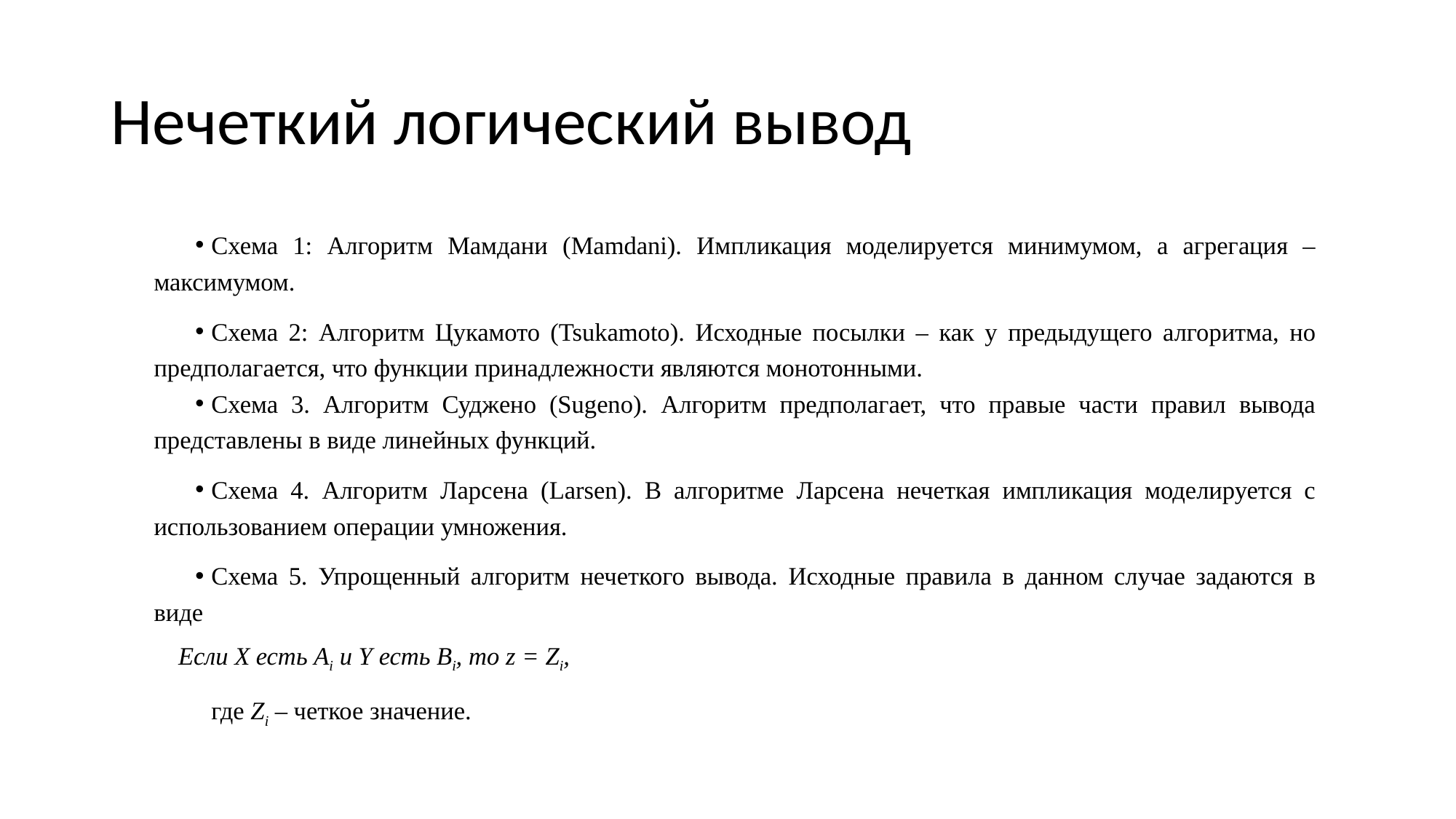

# Нечеткий логический вывод
Схема 1: Алгоритм Мамдани (Mamdani). Импликация моделируется минимумом, а агрегация – максимумом.
Схема 2: Алгоритм Цукамото (Tsukamoto). Исходные посылки – как у предыдущего алгоритма, но предполагается, что функции принадлежности являются монотонными.
Схема 3. Алгоритм Суджено (Sugeno). Алгоритм предполагает, что правые части правил вывода представлены в виде линейных функций.
Схема 4. Алгоритм Ларсена (Larsen). В алгоритме Ларсена нечеткая импликация моделируется с использованием операции умножения.
Схема 5. Упрощенный алгоритм нечеткого вывода. Исходные правила в данном случае задаются в виде
	Если X есть Аi и Y есть Bi, то z = Zi,
	где Zi – четкое значение.